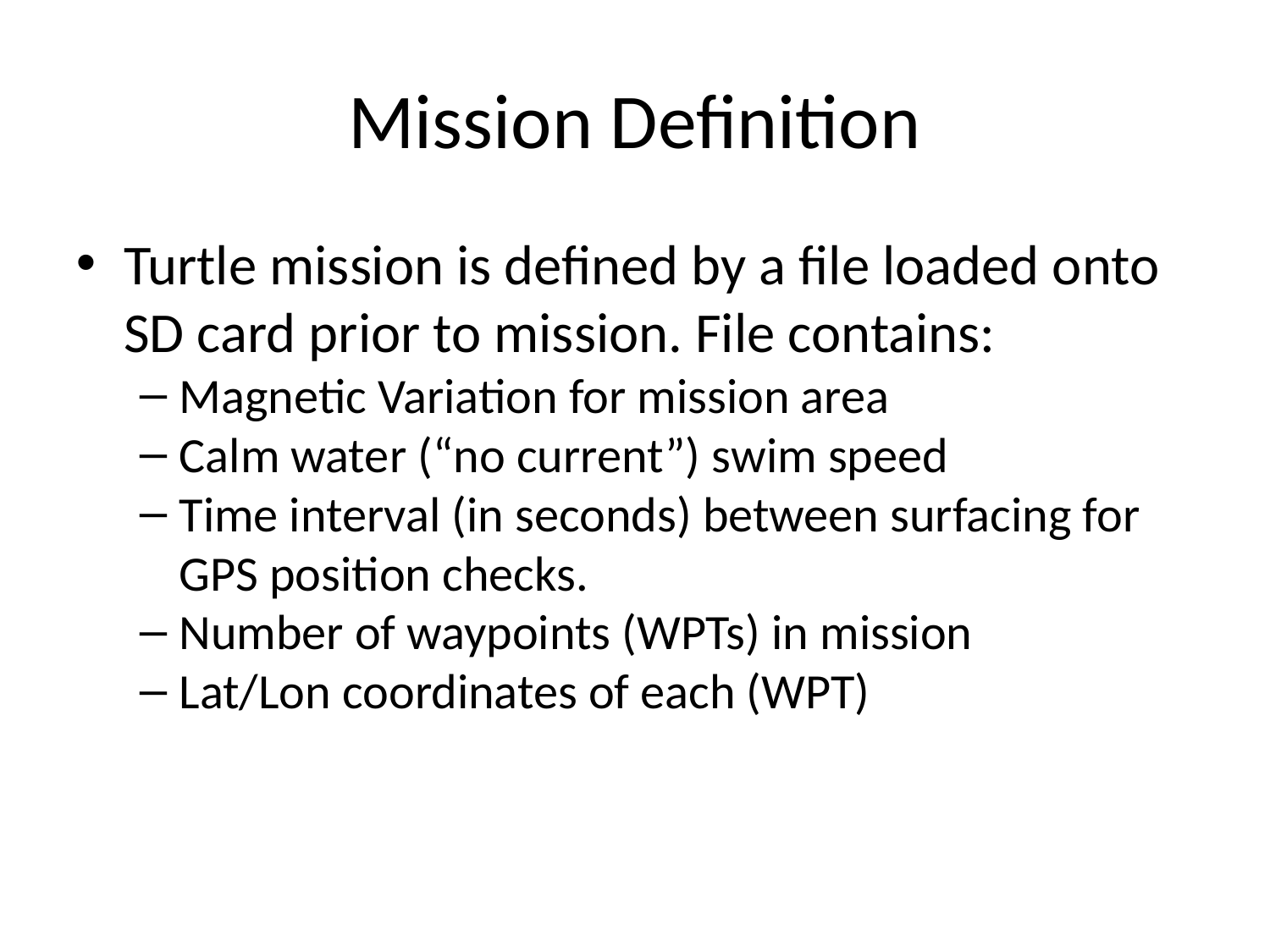

Mission Definition
Turtle mission is defined by a file loaded onto SD card prior to mission. File contains:
Magnetic Variation for mission area
Calm water (“no current”) swim speed
Time interval (in seconds) between surfacing for GPS position checks.
Number of waypoints (WPTs) in mission
Lat/Lon coordinates of each (WPT)